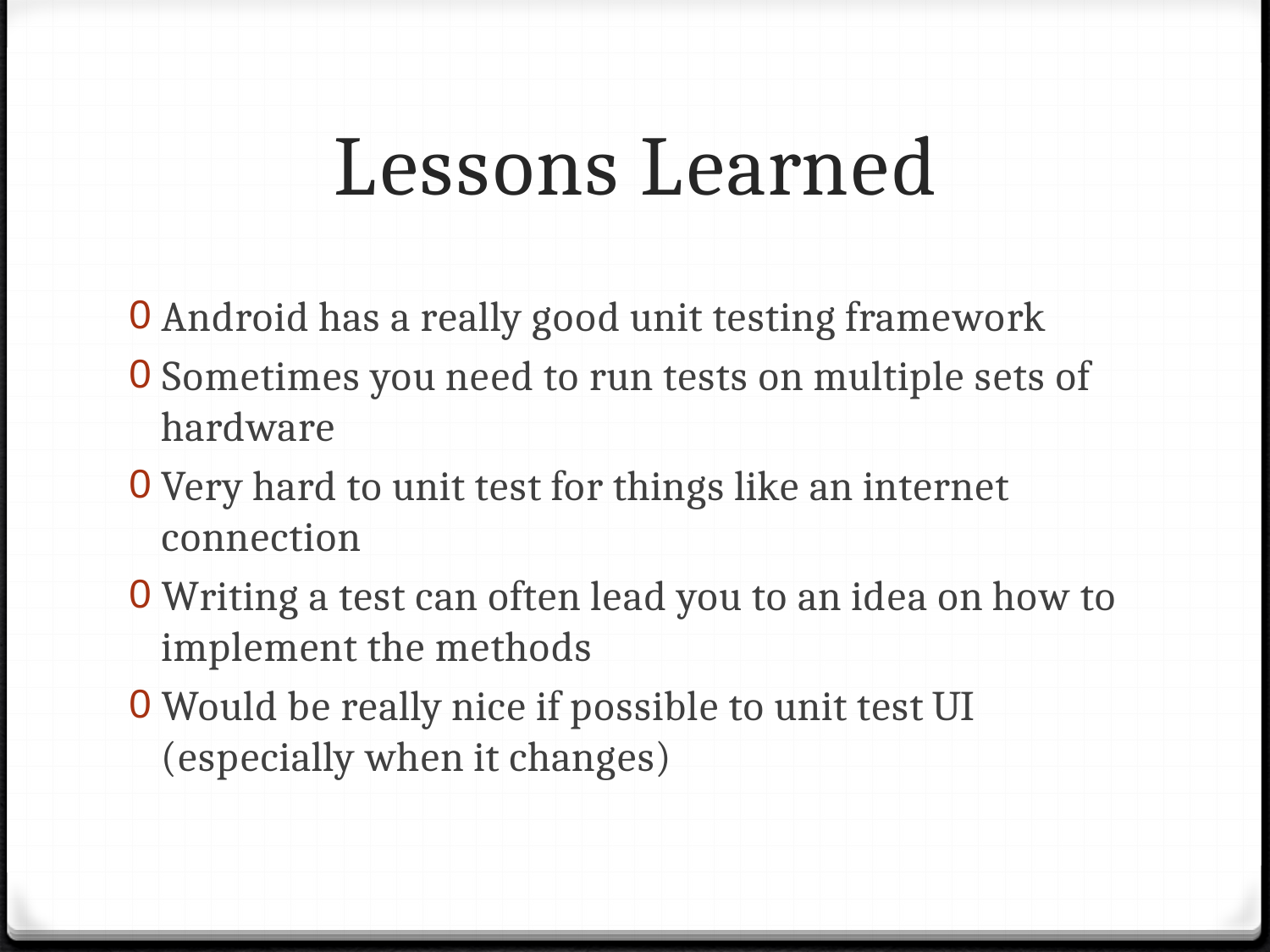

# Lessons Learned
Android has a really good unit testing framework
Sometimes you need to run tests on multiple sets of hardware
Very hard to unit test for things like an internet connection
Writing a test can often lead you to an idea on how to implement the methods
Would be really nice if possible to unit test UI (especially when it changes)